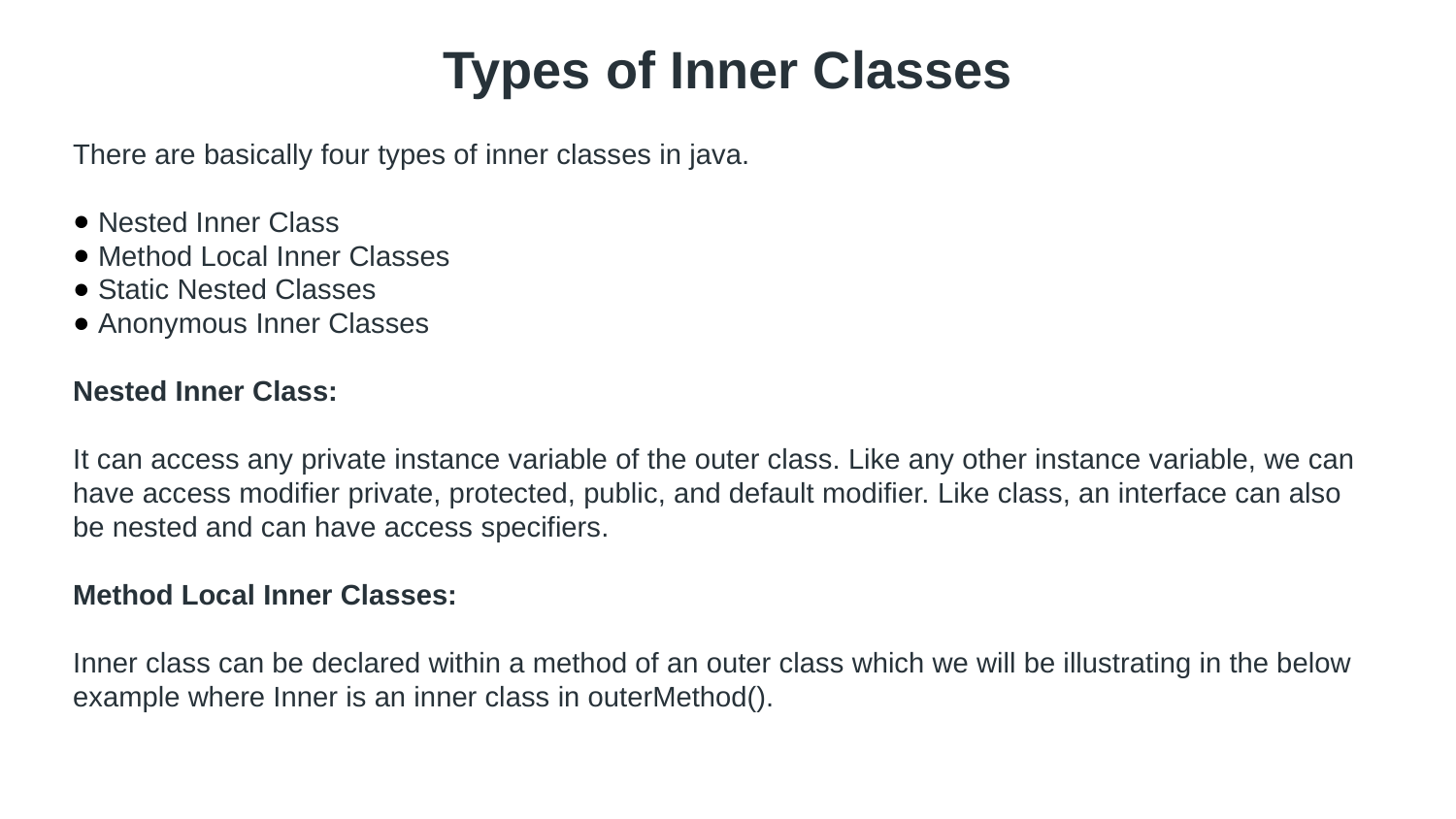

Types of Inner Classes
There are basically four types of inner classes in java.

 Nested Inner Class
 Method Local Inner Classes
 Static Nested Classes
 Anonymous Inner Classes

Nested Inner Class:

It can access any private instance variable of the outer class. Like any other instance variable, we can have access modifier private, protected, public, and default modifier. Like class, an interface can also be nested and can have access specifiers.

Method Local Inner Classes:

Inner class can be declared within a method of an outer class which we will be illustrating in the below example where Inner is an inner class in outerMethod().